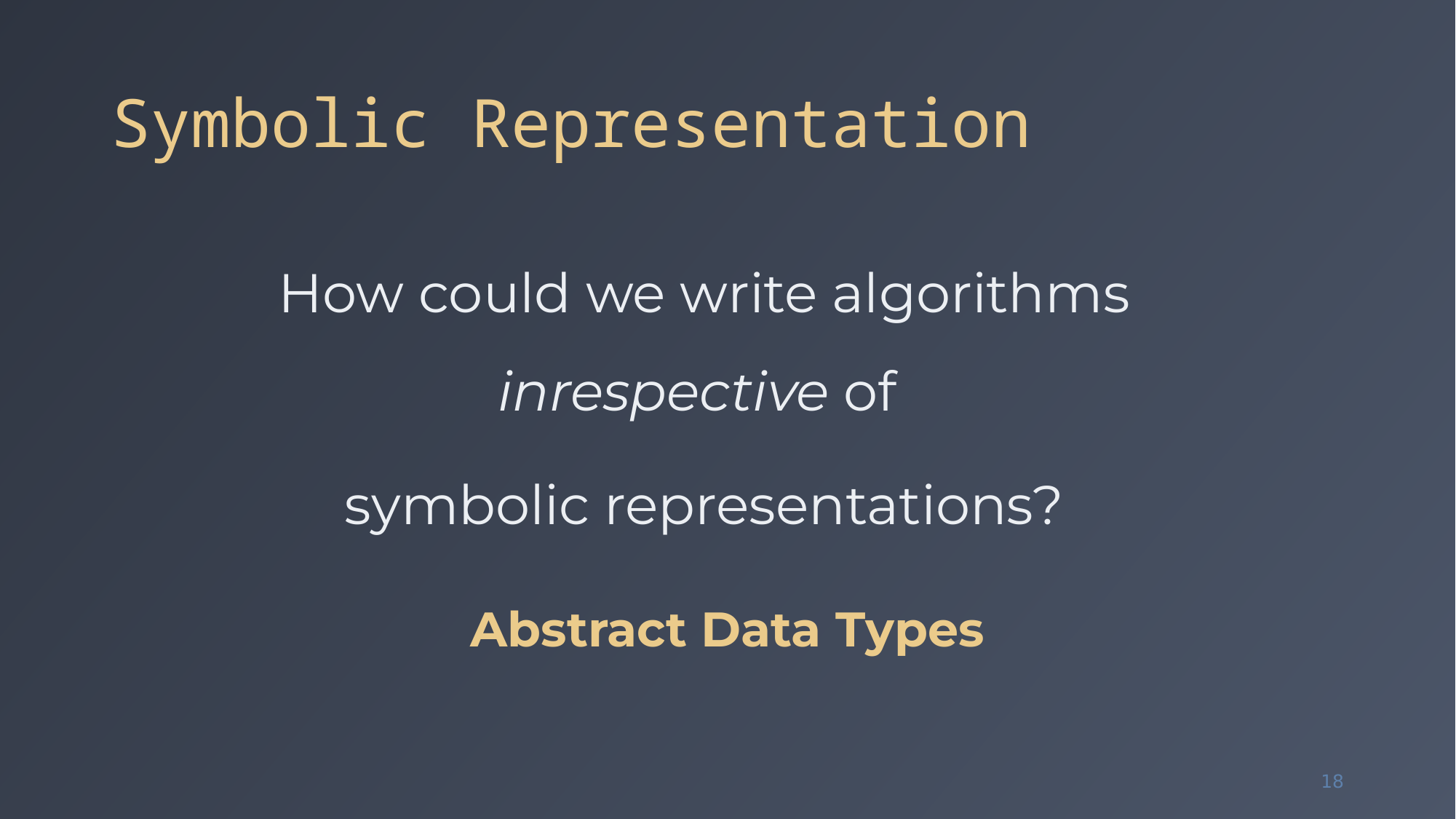

# Symbolic Representation
How could we write algorithms inrespective of
symbolic representations?
Abstract Data Types
18